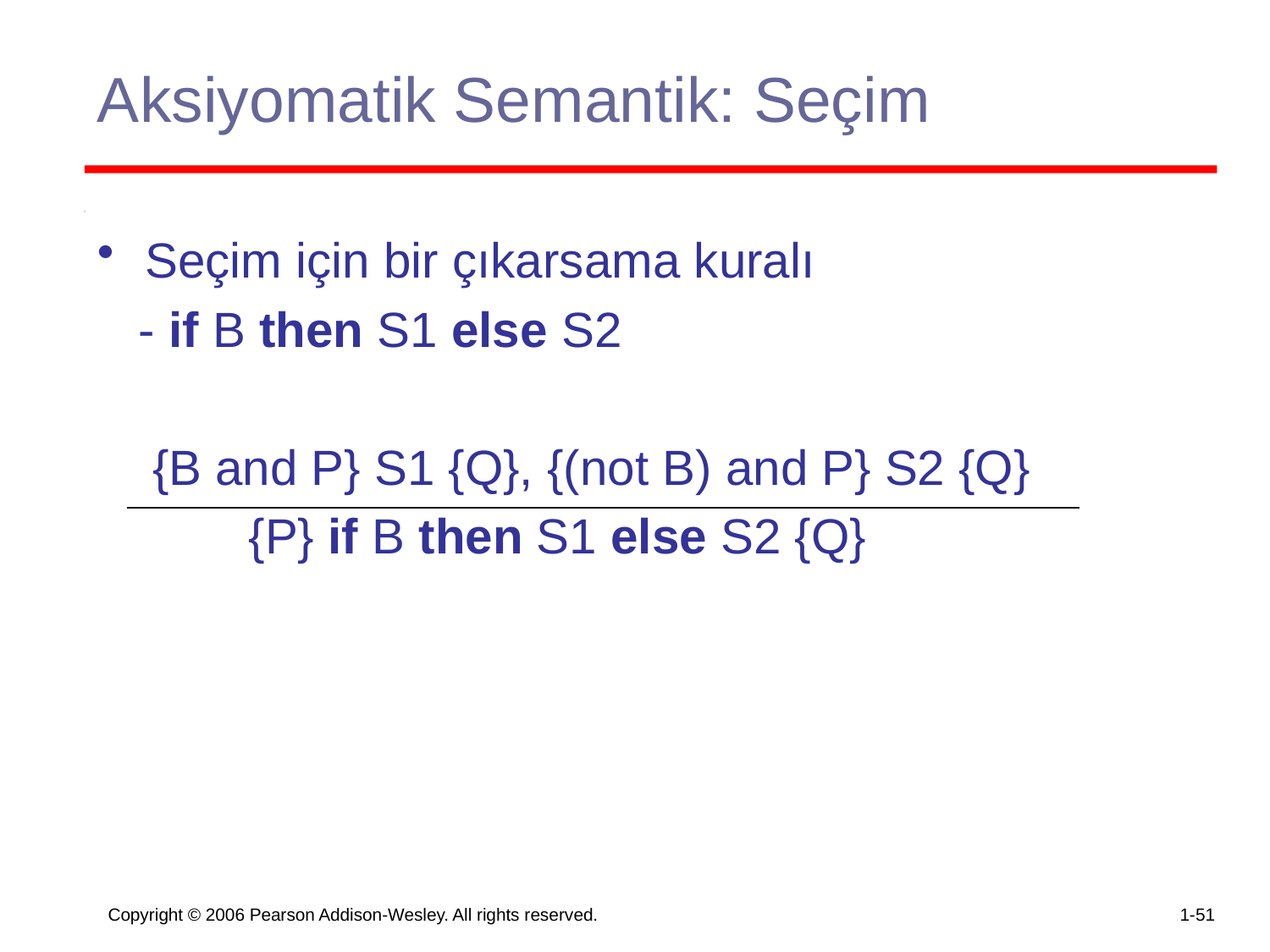

# Aksiyomatik Semantik: Seçim
Seçim için bir çıkarsama kuralı
   - if B then S1 else S2

    {B and P} S1 {Q}, {(not B) and P} S2 {Q}
           {P} if B then S1 else S2 {Q}
Copyright © 2006 Pearson Addison-Wesley. All rights reserved.
1-51